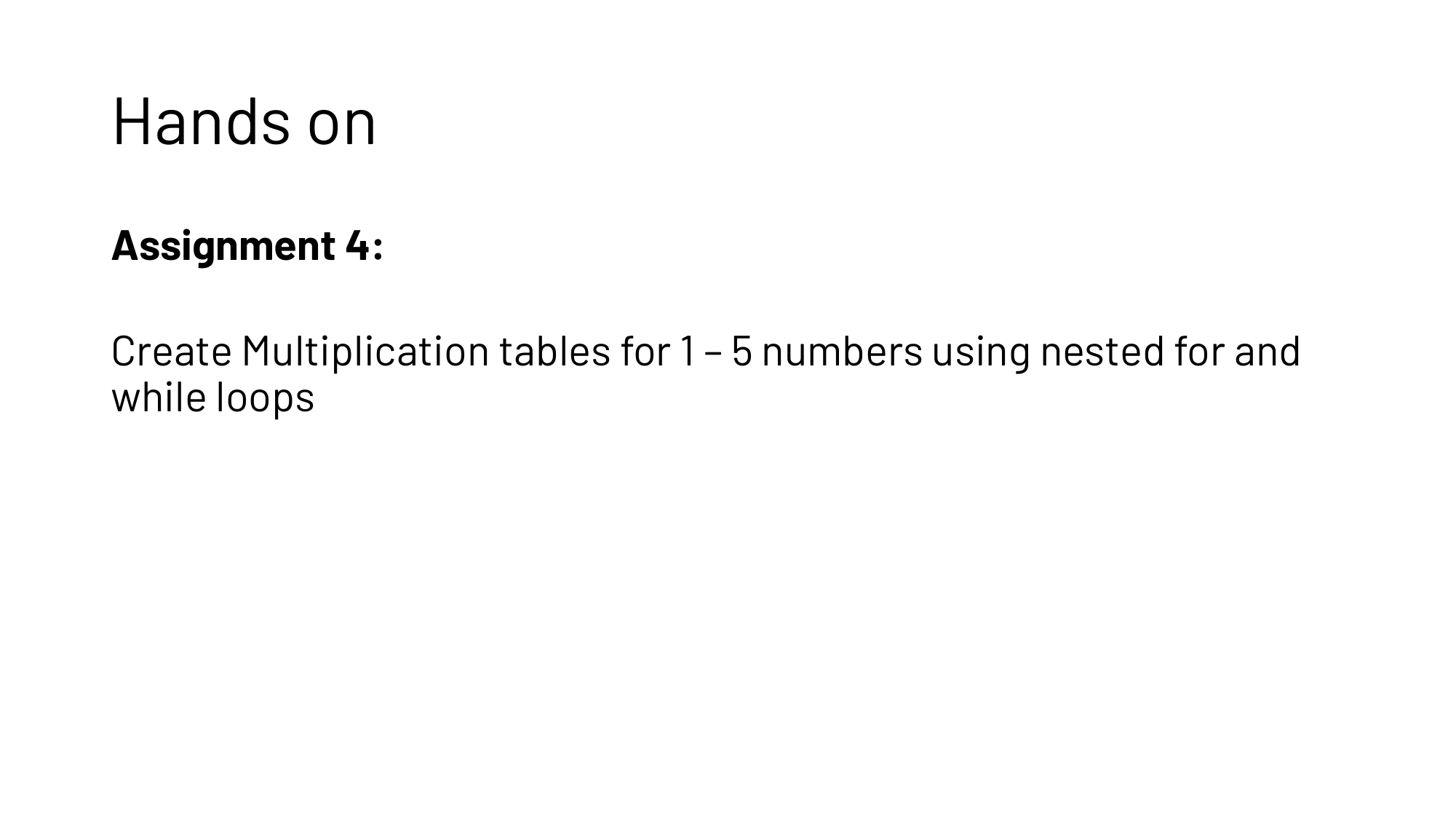

# Hands on
Assignment 4:

Create Multiplication tables for 1 – 5 numbers using nested for and while loops